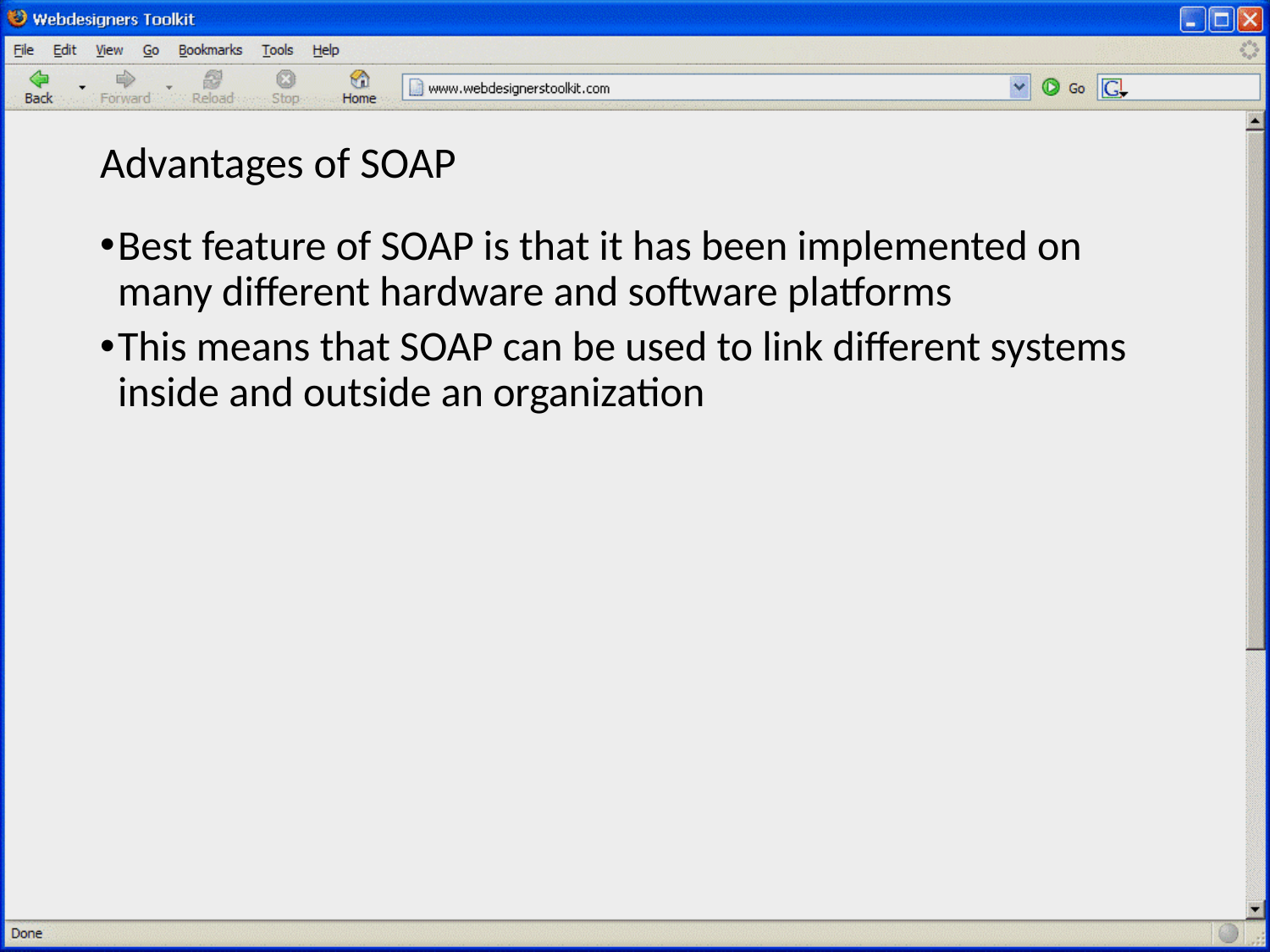

# Advantages of SOAP
Best feature of SOAP is that it has been implemented on many different hardware and software platforms
This means that SOAP can be used to link different systems inside and outside an organization